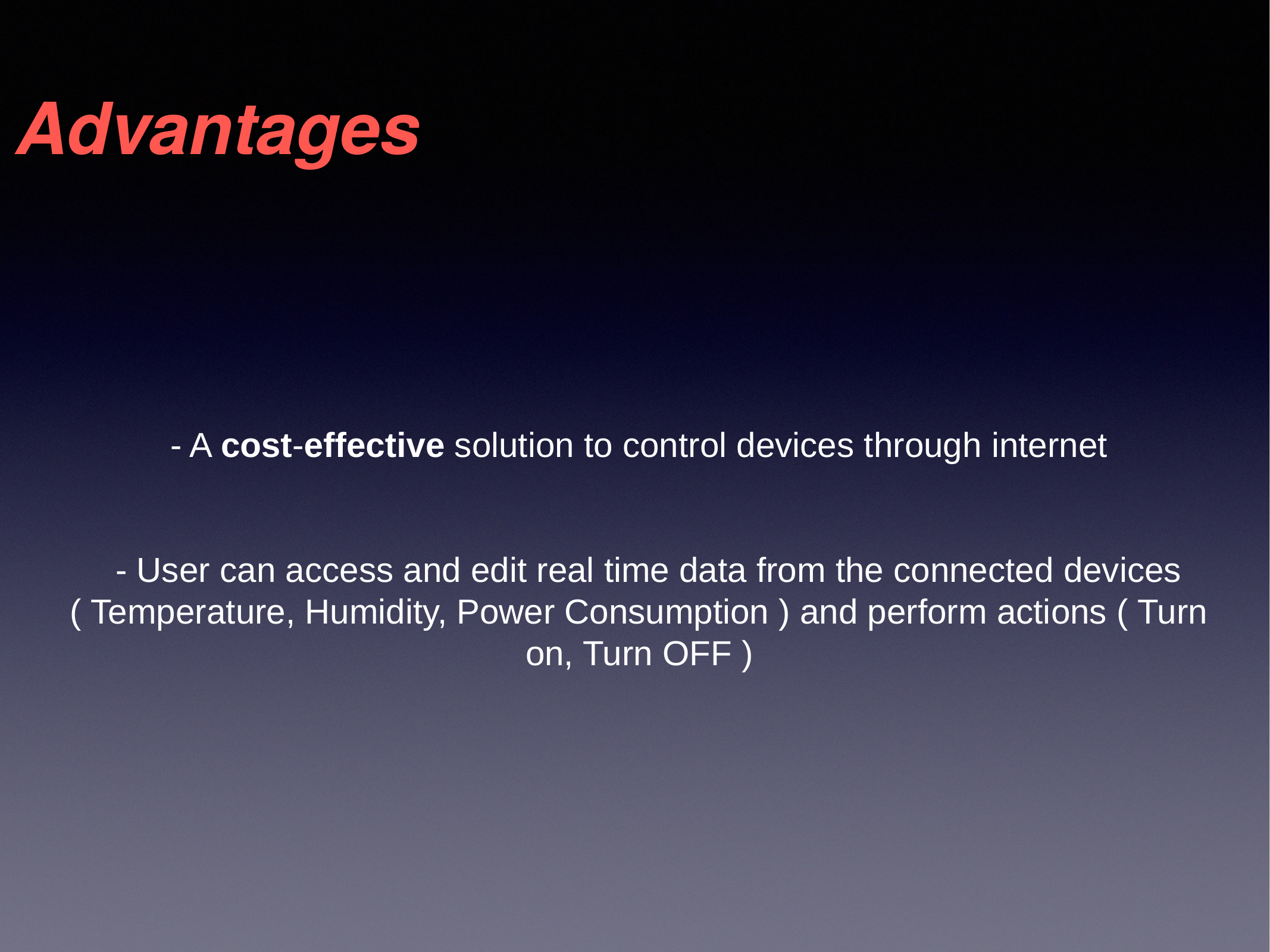

# Advantages
- A cost-effective solution to control devices through internet

  - User can access and edit real time data from the connected devices
( Temperature, Humidity, Power Consumption ) and perform actions ( Turn on, Turn OFF )